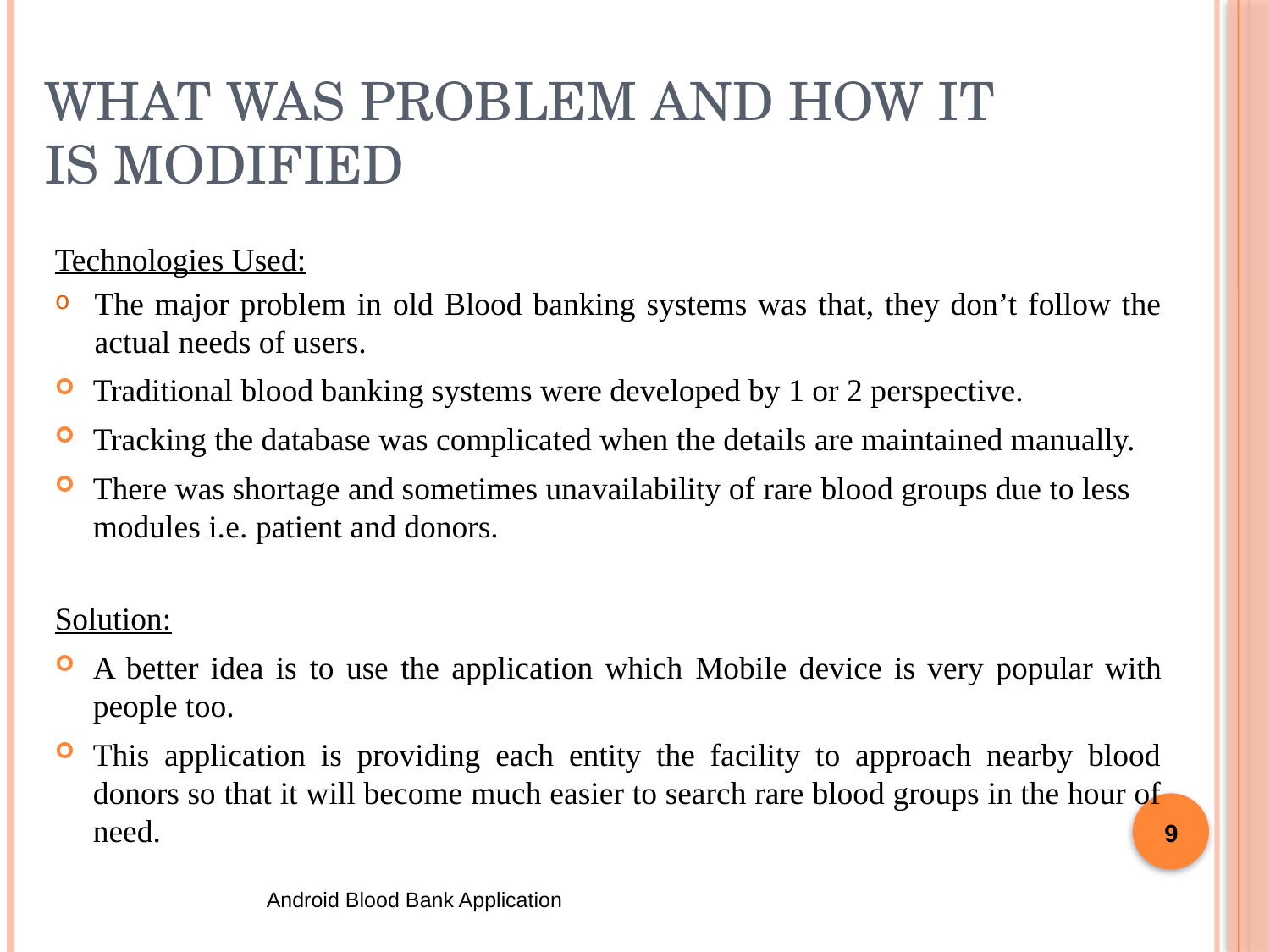

# What was problem and how it is modified
Technologies Used:
The major problem in old Blood banking systems was that, they don’t follow the actual needs of users.
Traditional blood banking systems were developed by 1 or 2 perspective.
Tracking the database was complicated when the details are maintained manually.
There was shortage and sometimes unavailability of rare blood groups due to less modules i.e. patient and donors.

Solution:
A better idea is to use the application which Mobile device is very popular with people too.
This application is providing each entity the facility to approach nearby blood donors so that it will become much easier to search rare blood groups in the hour of need.
9
Android Blood Bank Application